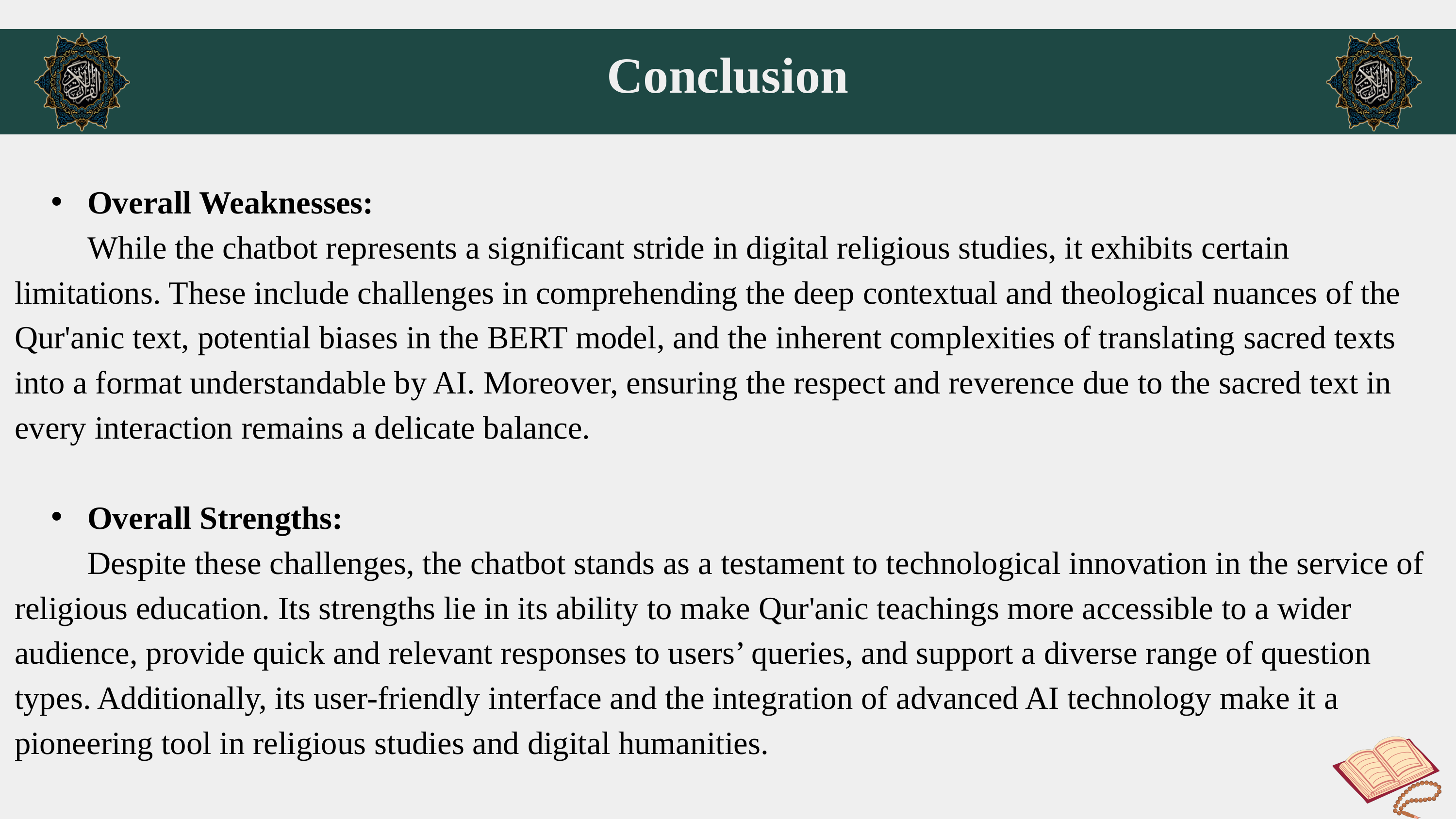

Conclusion
Overall Weaknesses:
         While the chatbot represents a significant stride in digital religious studies, it exhibits certain limitations. These include challenges in comprehending the deep contextual and theological nuances of the Qur'anic text, potential biases in the BERT model, and the inherent complexities of translating sacred texts into a format understandable by AI. Moreover, ensuring the respect and reverence due to the sacred text in every interaction remains a delicate balance.

Overall Strengths:
         Despite these challenges, the chatbot stands as a testament to technological innovation in the service of religious education. Its strengths lie in its ability to make Qur'anic teachings more accessible to a wider audience, provide quick and relevant responses to users’ queries, and support a diverse range of question types. Additionally, its user-friendly interface and the integration of advanced AI technology make it a pioneering tool in religious studies and digital humanities.